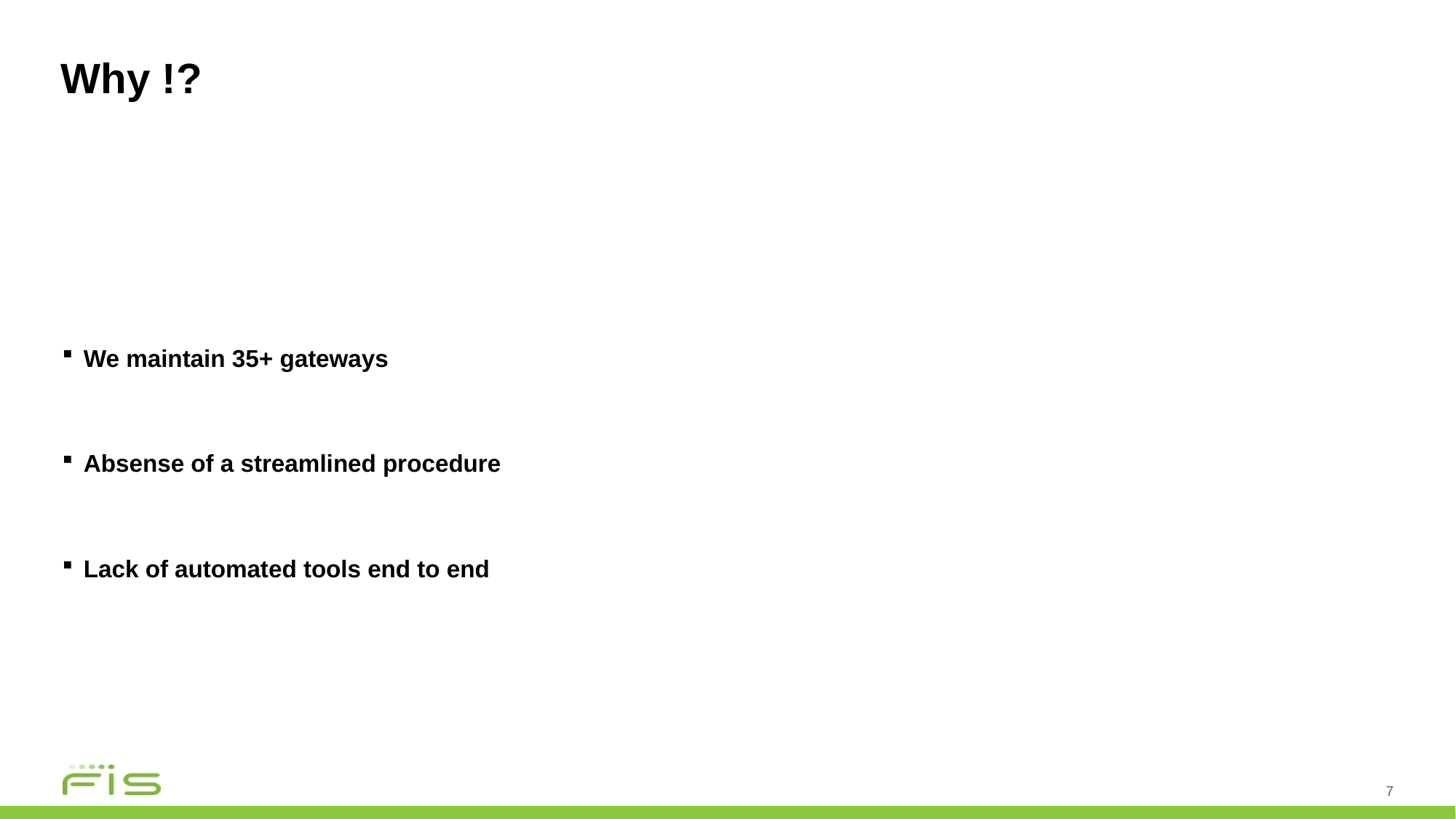

# Why !?

We maintain 35+ gateways
Absense of a streamlined procedure
Lack of automated tools end to end
7